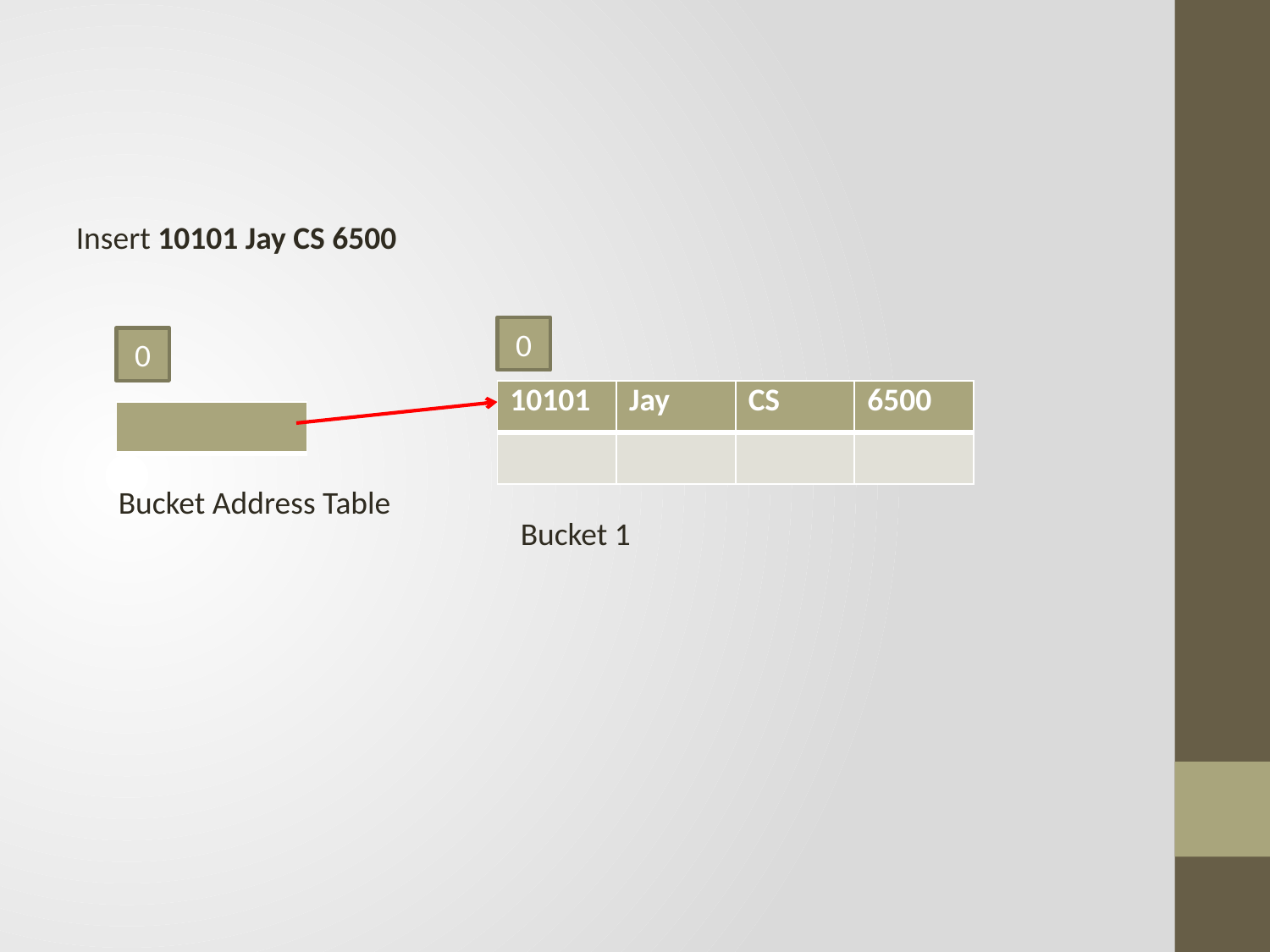

#
Insert 10101 Jay CS 6500

0
0
| 10101 | Jay | CS | 6500 |
| --- | --- | --- | --- |
|  |  |  |  |
|  |
| --- |
Bucket Address Table
Bucket 1